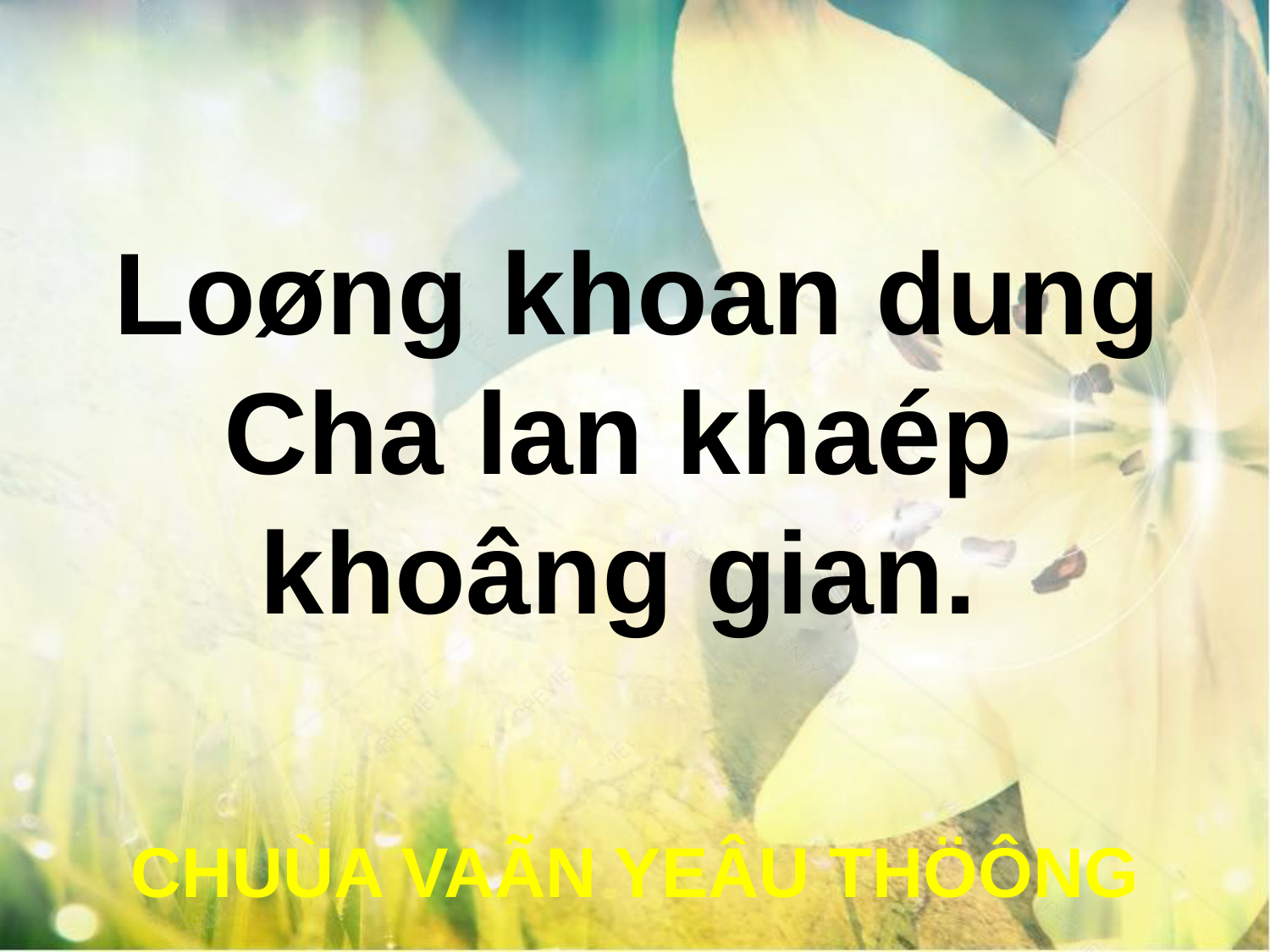

Loøng khoan dung
Cha lan khaép
khoâng gian.
CHUÙA VAÃN YEÂU THÖÔNG